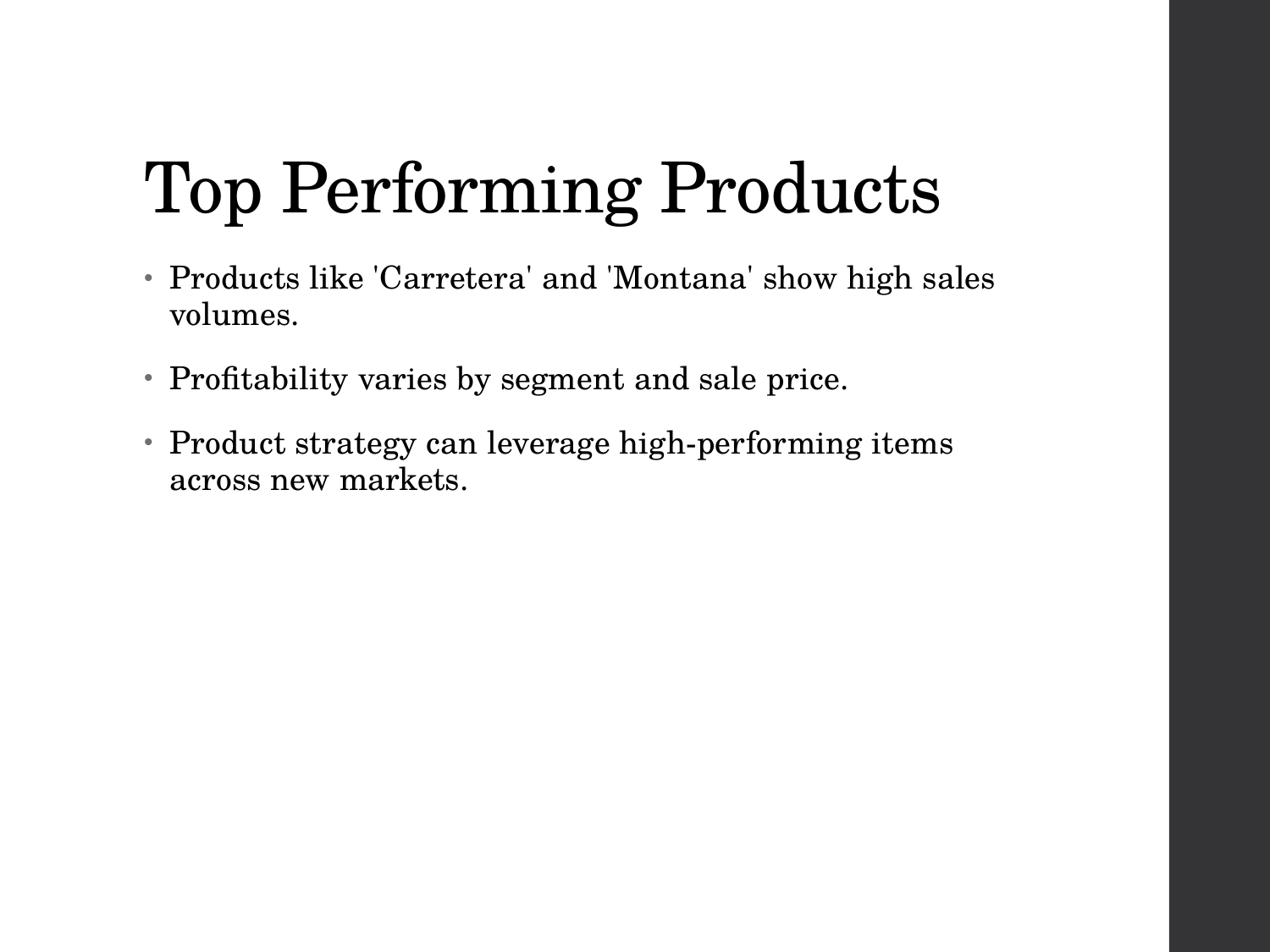

# Top Performing Products
Products like 'Carretera' and 'Montana' show high sales volumes.
Profitability varies by segment and sale price.
Product strategy can leverage high-performing items across new markets.